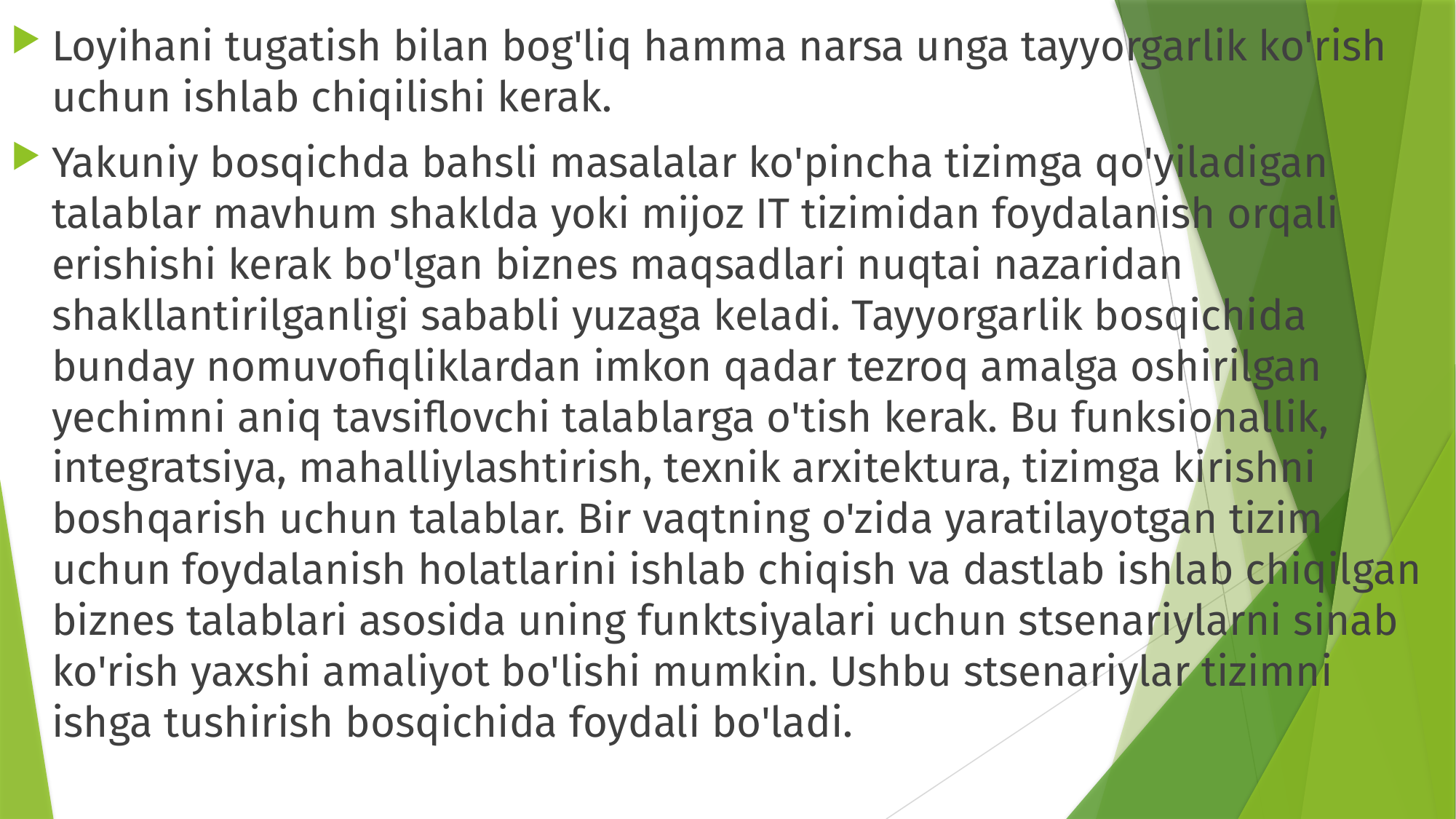

Loyihani tugatish bilan bog'liq hamma narsa unga tayyorgarlik ko'rish uchun ishlab chiqilishi kerak.
Yakuniy bosqichda bahsli masalalar ko'pincha tizimga qo'yiladigan talablar mavhum shaklda yoki mijoz IT tizimidan foydalanish orqali erishishi kerak bo'lgan biznes maqsadlari nuqtai nazaridan shakllantirilganligi sababli yuzaga keladi. Tayyorgarlik bosqichida bunday nomuvofiqliklardan imkon qadar tezroq amalga oshirilgan yechimni aniq tavsiflovchi talablarga o'tish kerak. Bu funksionallik, integratsiya, mahalliylashtirish, texnik arxitektura, tizimga kirishni boshqarish uchun talablar. Bir vaqtning o'zida yaratilayotgan tizim uchun foydalanish holatlarini ishlab chiqish va dastlab ishlab chiqilgan biznes talablari asosida uning funktsiyalari uchun stsenariylarni sinab ko'rish yaxshi amaliyot bo'lishi mumkin. Ushbu stsenariylar tizimni ishga tushirish bosqichida foydali bo'ladi.